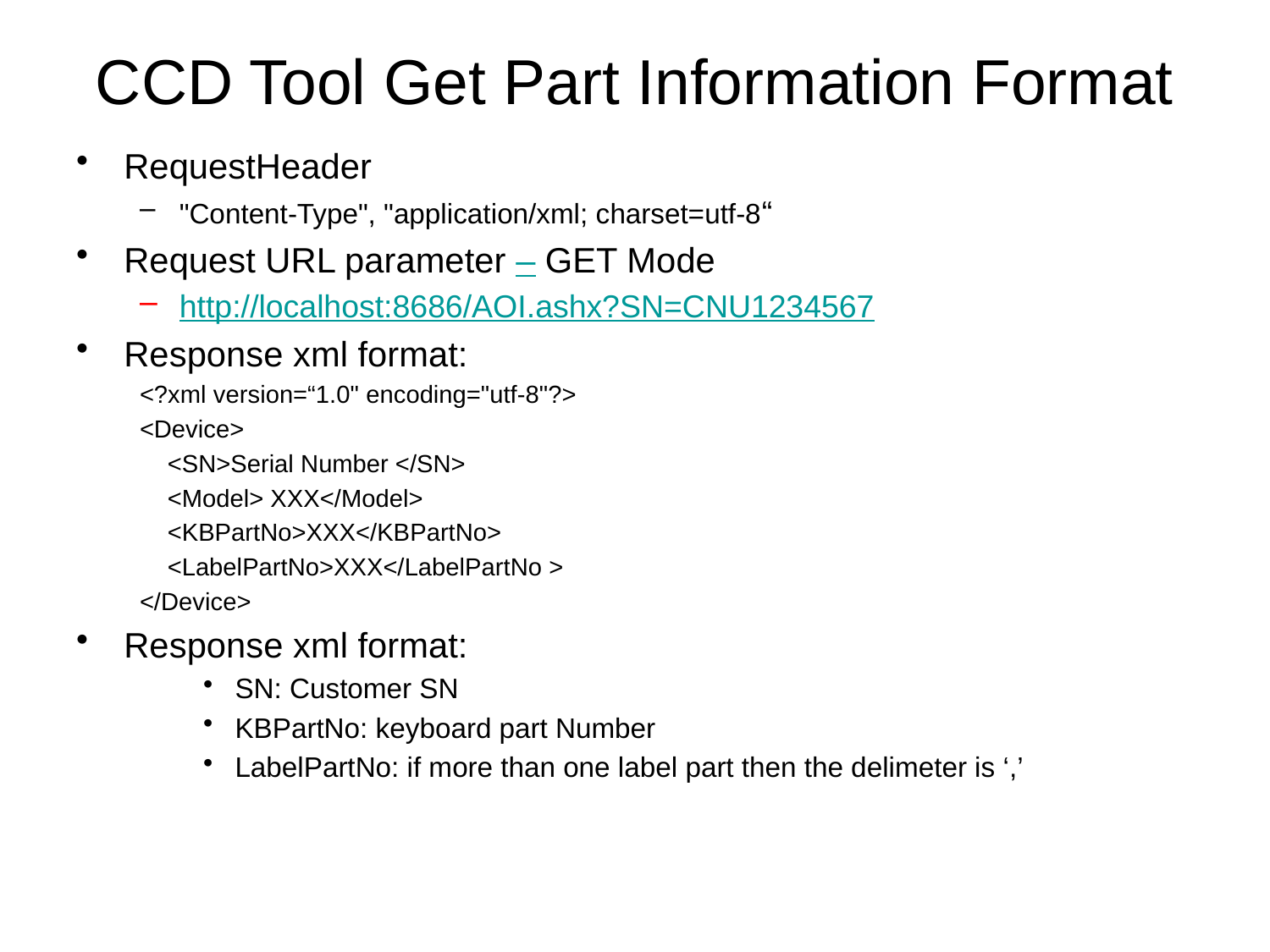

# CCD Tool Get Part Information Format
RequestHeader
"Content-Type", "application/xml; charset=utf-8“
Request URL parameter – GET Mode
http://localhost:8686/AOI.ashx?SN=CNU1234567
Response xml format:
<?xml version=“1.0" encoding="utf-8"?>
<Device>
    <SN>Serial Number </SN>
    <Model> XXX</Model>
    <KBPartNo>XXX</KBPartNo>
    <LabelPartNo>XXX</LabelPartNo >
</Device>
Response xml format:
SN: Customer SN
KBPartNo: keyboard part Number
LabelPartNo: if more than one label part then the delimeter is ‘,’